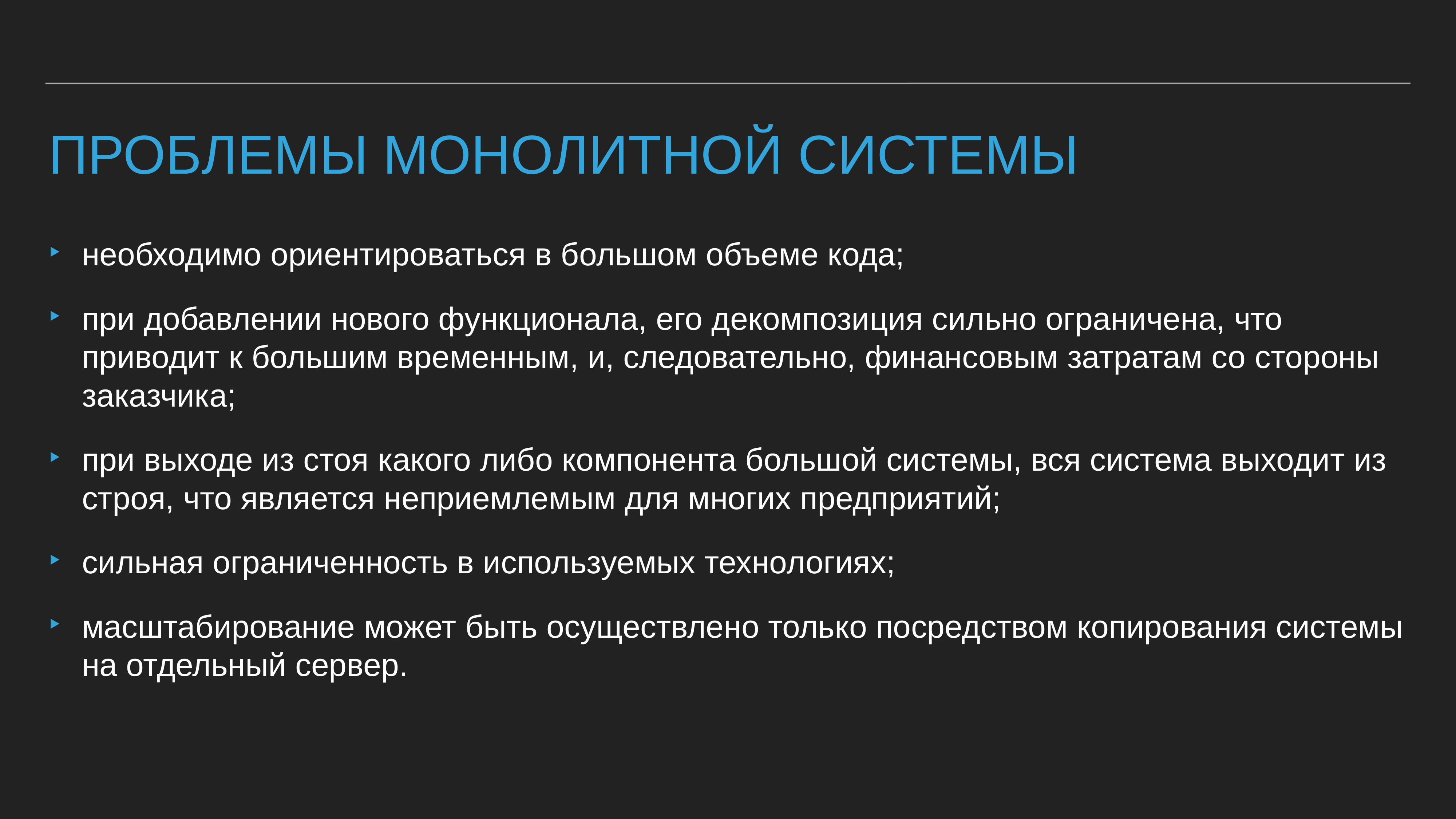

# Проблемы монолитной системы
необходимо ориентироваться в большом объеме кода;
при добавлении нового функционала, его декомпозиция сильно ограничена, что приводит к большим временным, и, следовательно, финансовым затратам со стороны заказчика;
при выходе из стоя какого либо компонента большой системы, вся система выходит из строя, что является неприемлемым для многих предприятий;
сильная ограниченность в используемых технологиях;
масштабирование может быть осуществлено только посредством копирования системы на отдельный сервер.